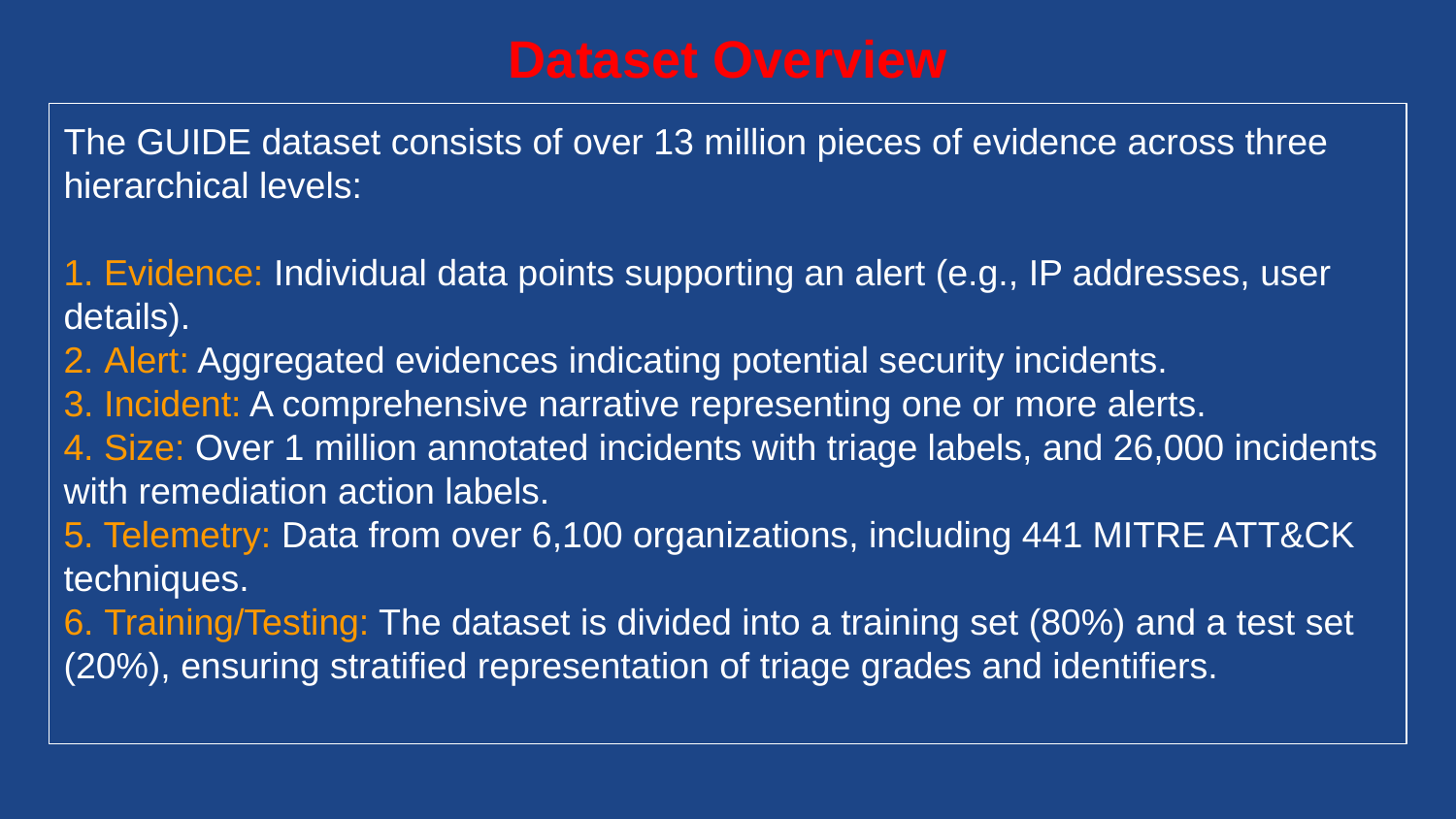

# Dataset Overview
The GUIDE dataset consists of over 13 million pieces of evidence across three hierarchical levels:

1. Evidence: Individual data points supporting an alert (e.g., IP addresses, user details).
2. Alert: Aggregated evidences indicating potential security incidents.
3. Incident: A comprehensive narrative representing one or more alerts.
4. Size: Over 1 million annotated incidents with triage labels, and 26,000 incidents with remediation action labels.
5. Telemetry: Data from over 6,100 organizations, including 441 MITRE ATT&CK techniques.
6. Training/Testing: The dataset is divided into a training set (80%) and a test set (20%), ensuring stratified representation of triage grades and identifiers.